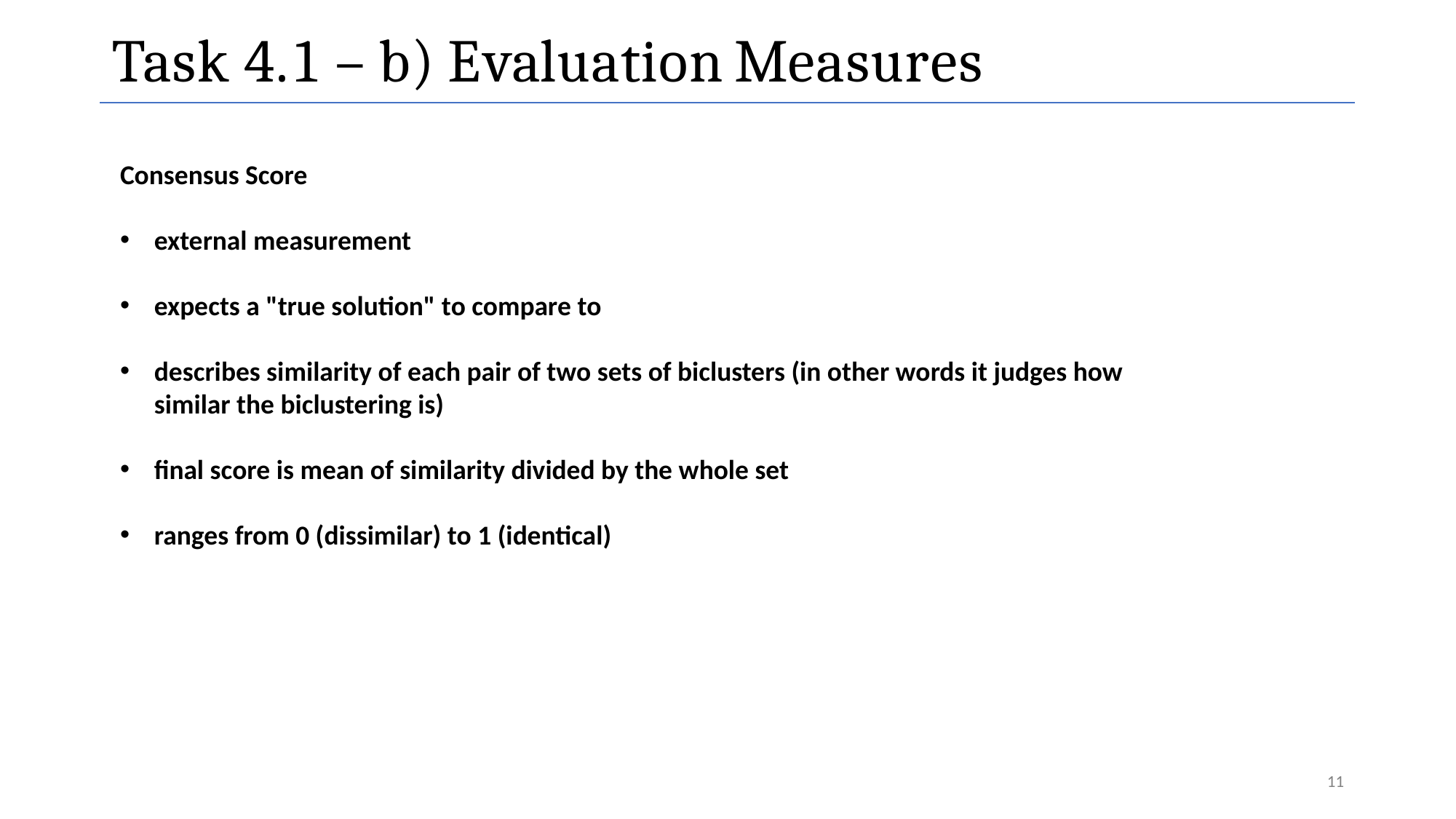

# Task 4.1 – b) Evaluation Measures
Consensus Score

external measurement

expects a "true solution" to compare to

describes similarity of each pair of two sets of biclusters (in other words it judges how similar the biclustering is)

final score is mean of similarity divided by the whole set

ranges from 0 (dissimilar) to 1 (identical)
11